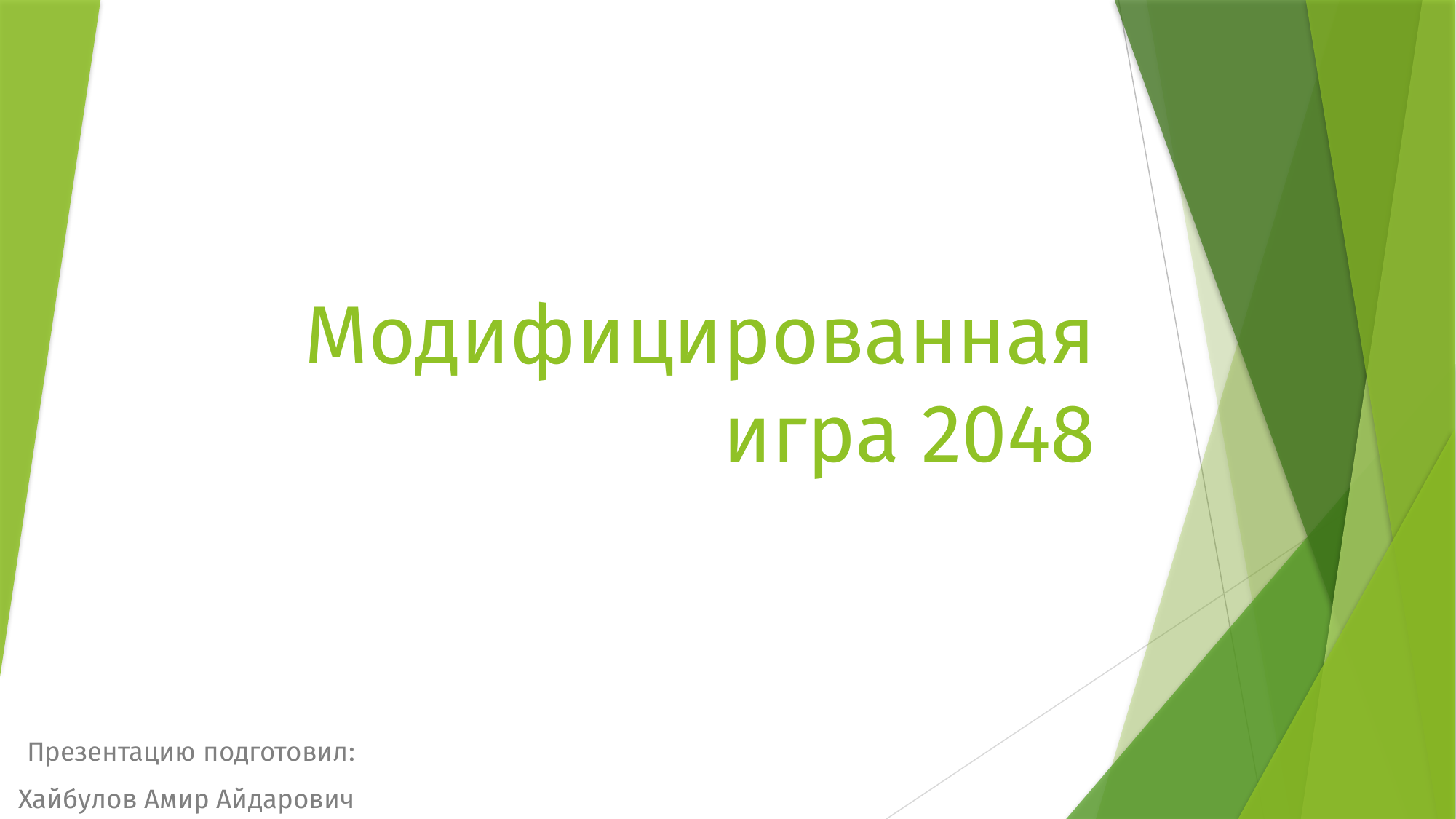

# Модифицированная игра 2048
Презентацию подготовил:
Хайбулов Амир Айдарович